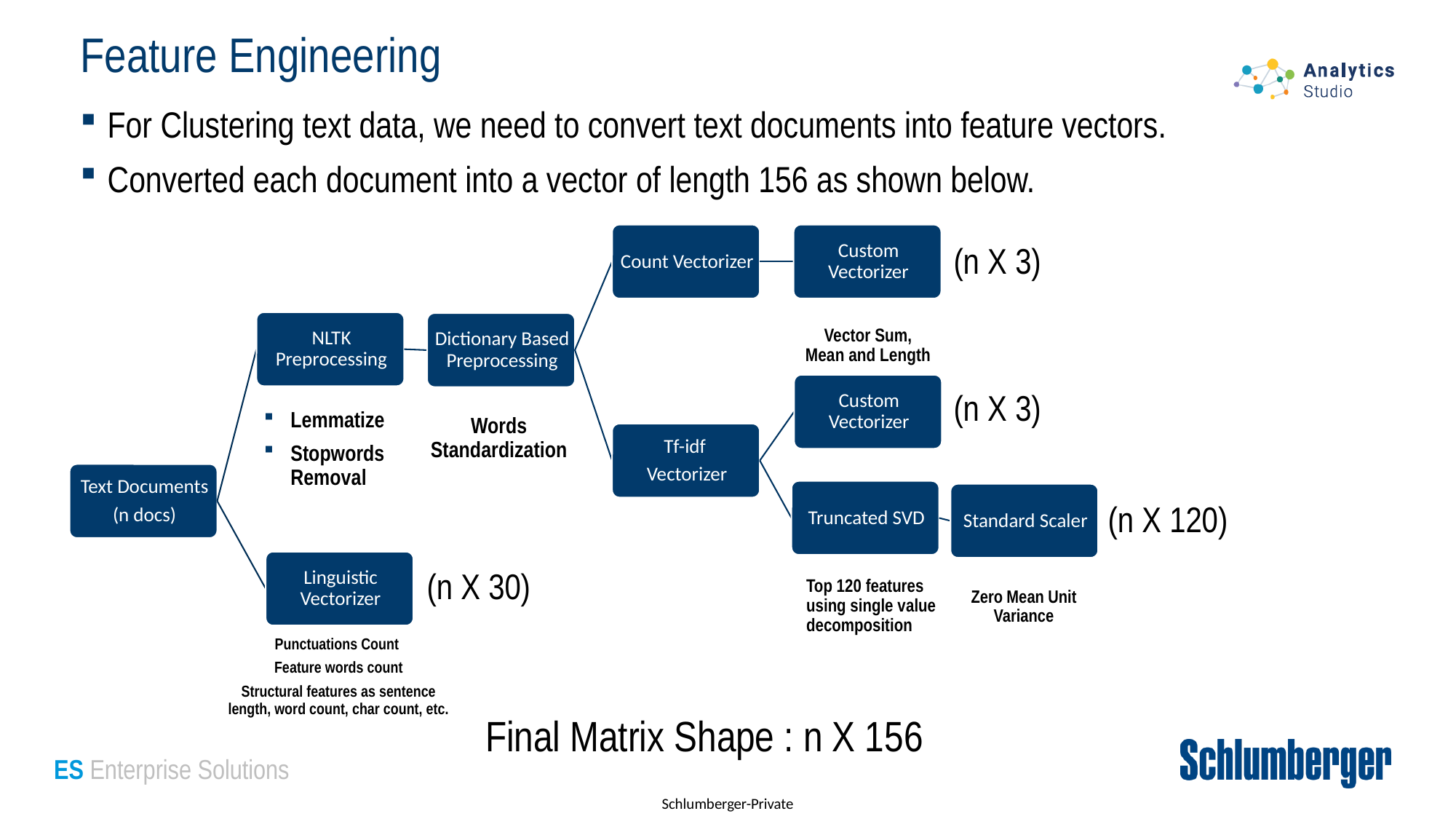

# Feature Engineering
For Clustering text data, we need to convert text documents into feature vectors.
Converted each document into a vector of length 156 as shown below.
Text Documents
(n docs)

NLTK Preprocessing

Dictionary Based Preprocessing

Count Vectorizer

Custom Vectorizer

Tf-idf
Vectorizer

Custom Vectorizer

Truncated SVD

Standard Scaler

Linguistic Vectorizer
(n X 3)
Vector Sum, Mean and Length

(n X 3)
Lemmatize
Stopwords Removal
Words Standardization
(n X 120)
(n X 30)
Top 120 features using single value decomposition
Zero Mean Unit Variance
Punctuations Count
Feature words count
Structural features as sentence length, word count, char count, etc.
Final Matrix Shape : n X 156